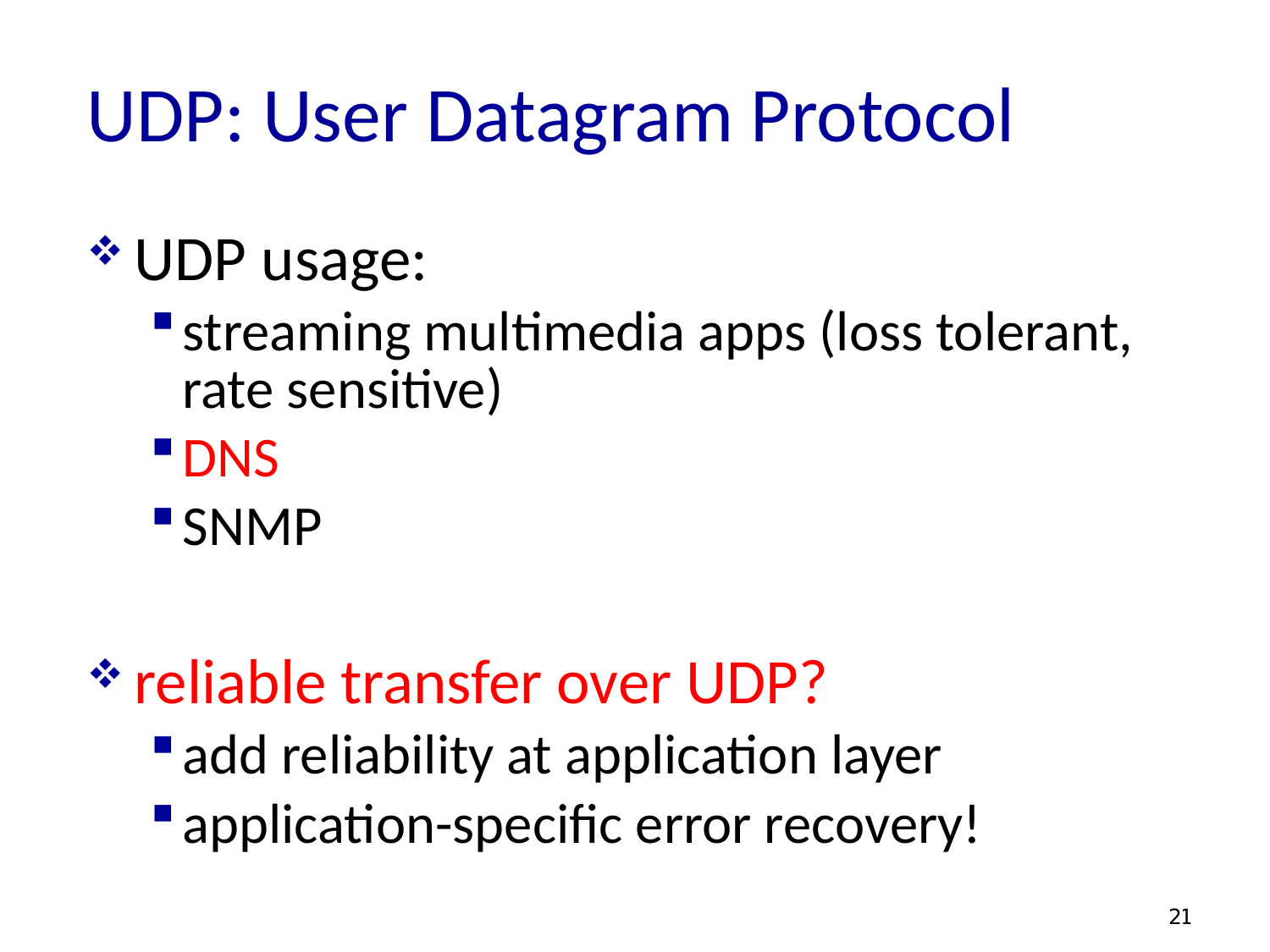

# UDP: User Datagram Protocol
UDP usage:
streaming multimedia apps (loss tolerant, rate sensitive)
DNS
SNMP

reliable transfer over UDP?
add reliability at application layer
application-specific error recovery!

21